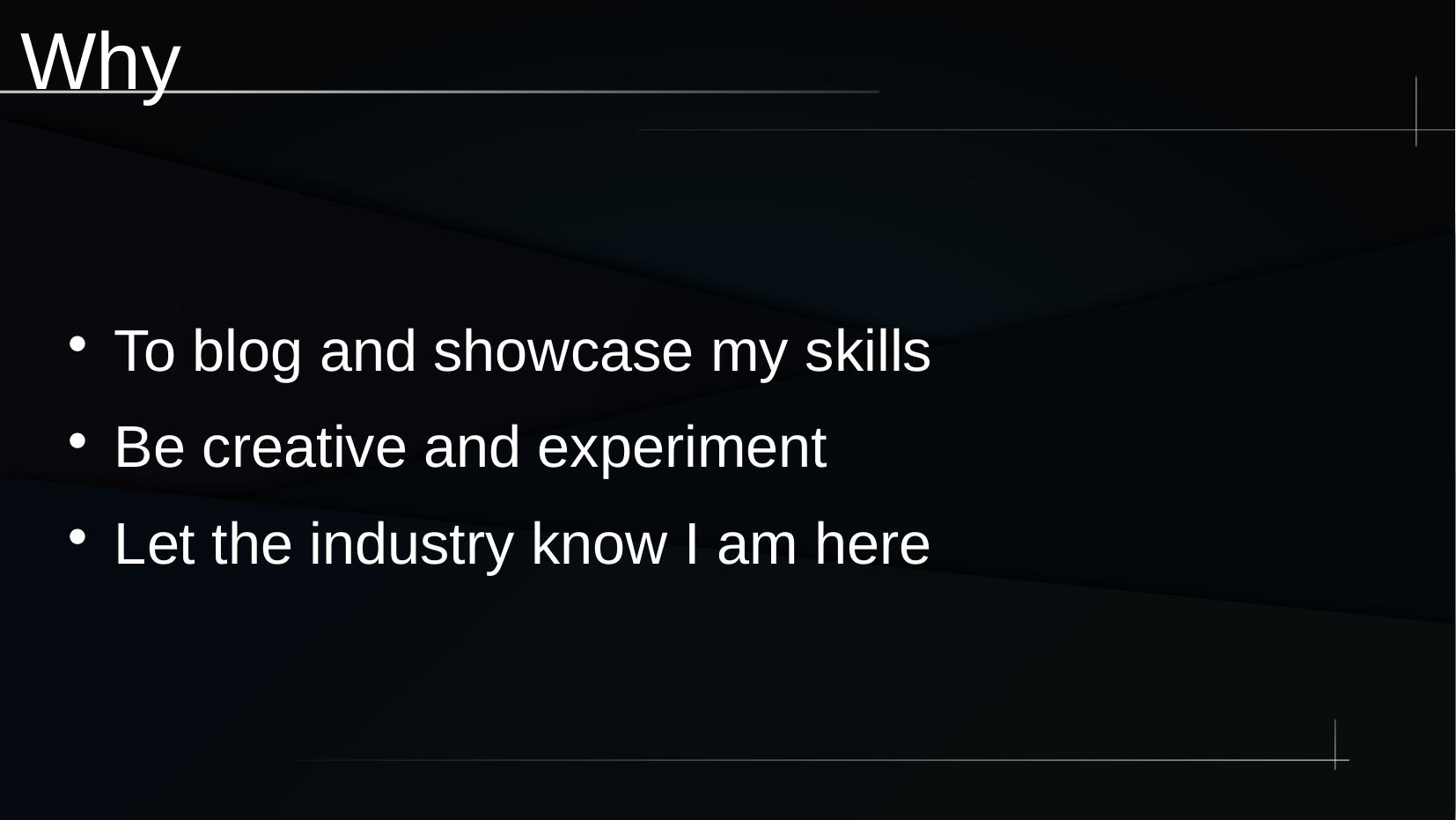

Why
To blog and showcase my skills
Be creative and experiment
Let the industry know I am here